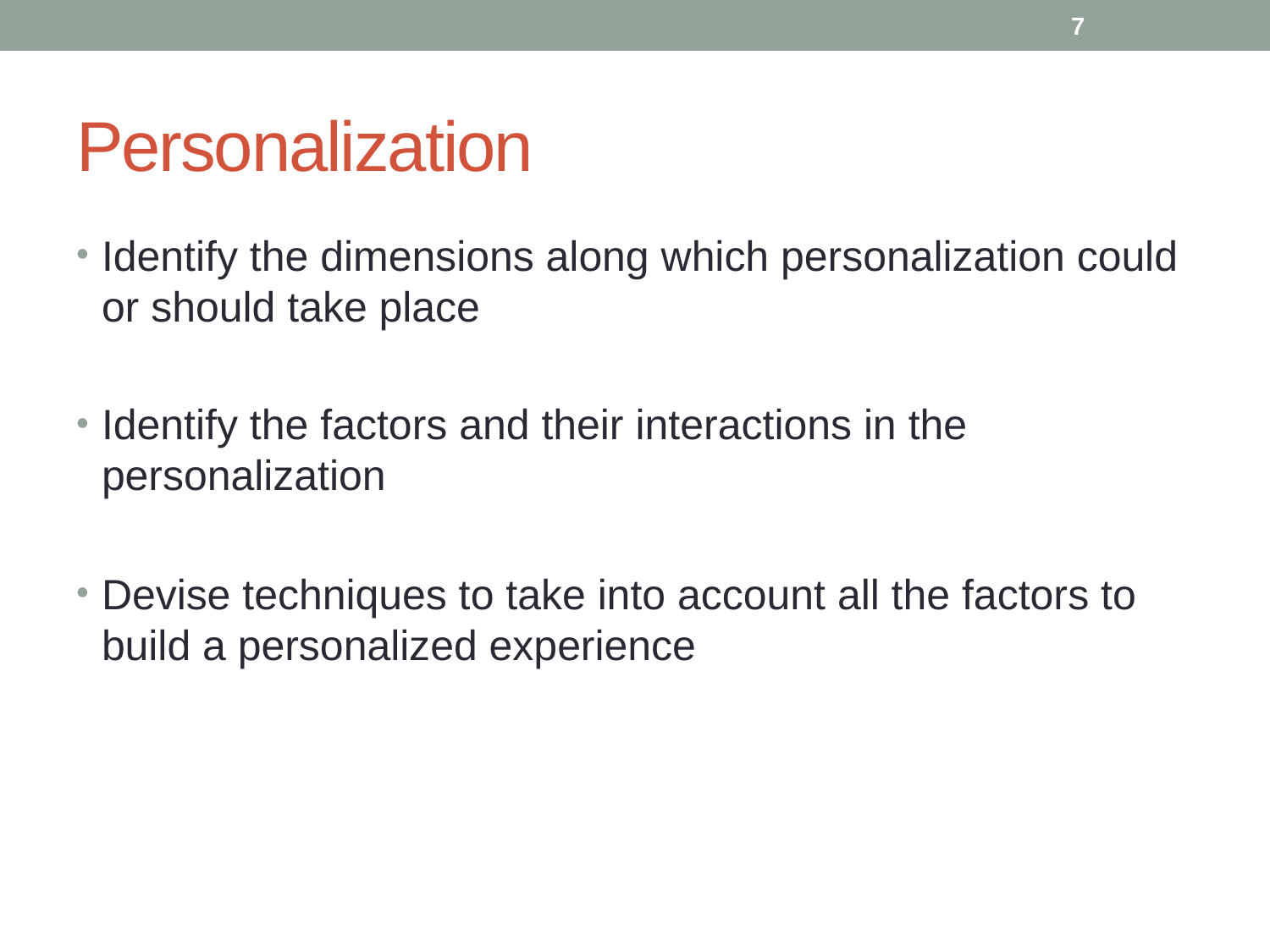

7
# Personalization
Identify the dimensions along which personalization could or should take place

Identify the factors and their interactions in the personalization

Devise techniques to take into account all the factors to build a personalized experience